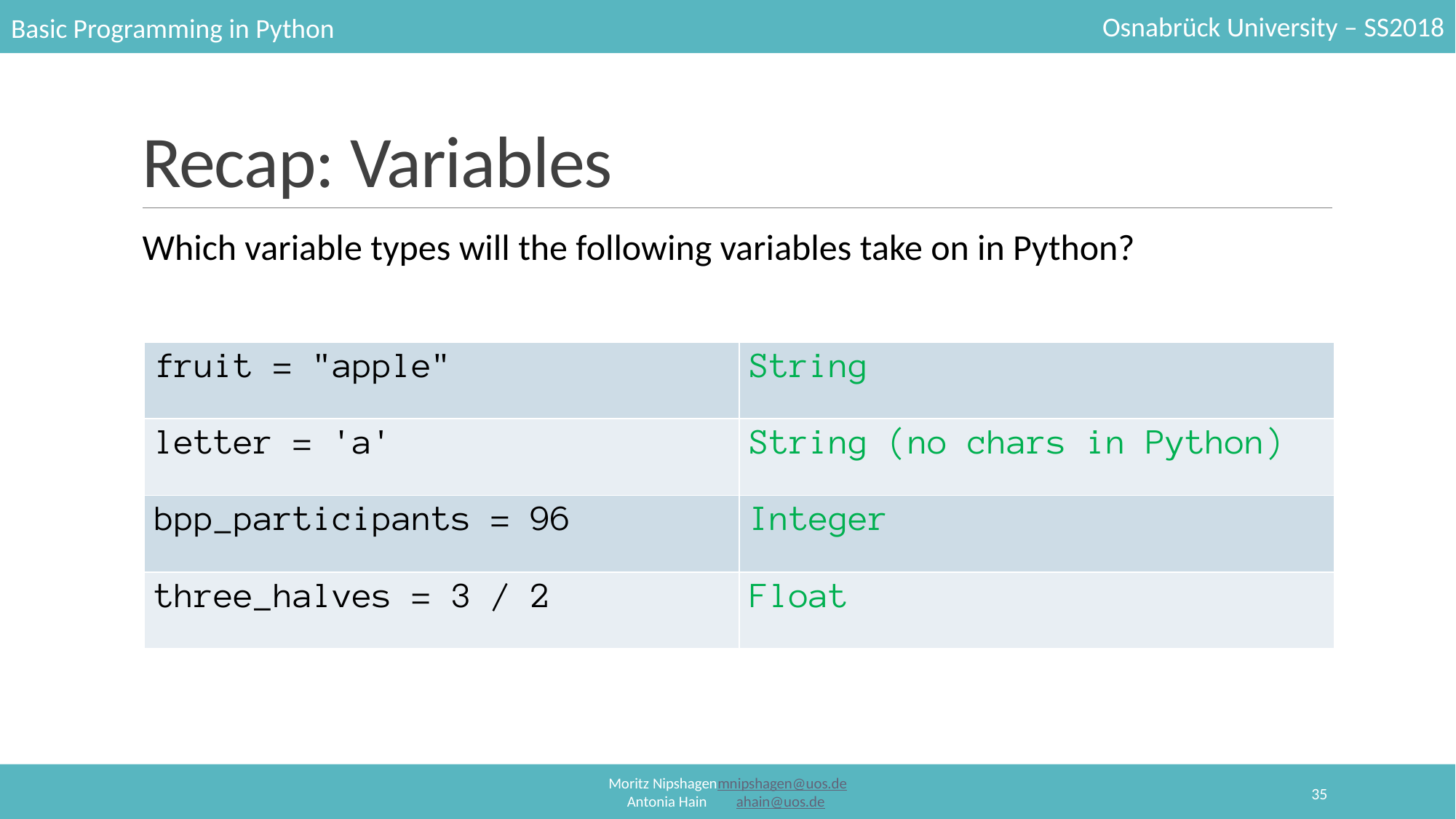

# Recap: Variables
Which variable types will the following variables take on in Python?
| fruit = "apple" | String |
| --- | --- |
| letter = 'a' | String (no chars in Python) |
| bpp\_participants = 96 | Integer |
| three\_halves = 3 / 2 | Float |
35